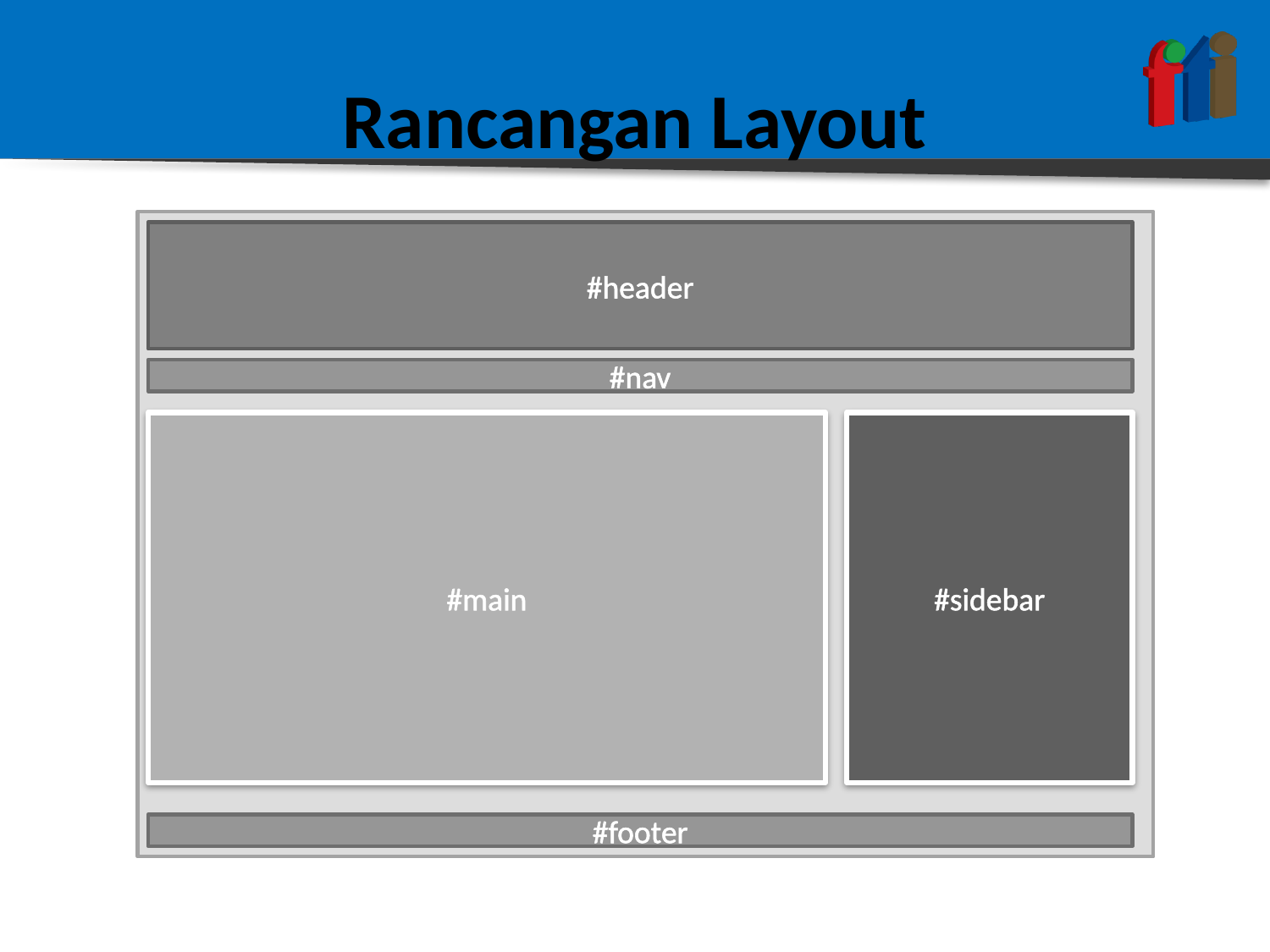

# Rancangan Layout
#container
#header
#nav
#main
#sidebar
#footer